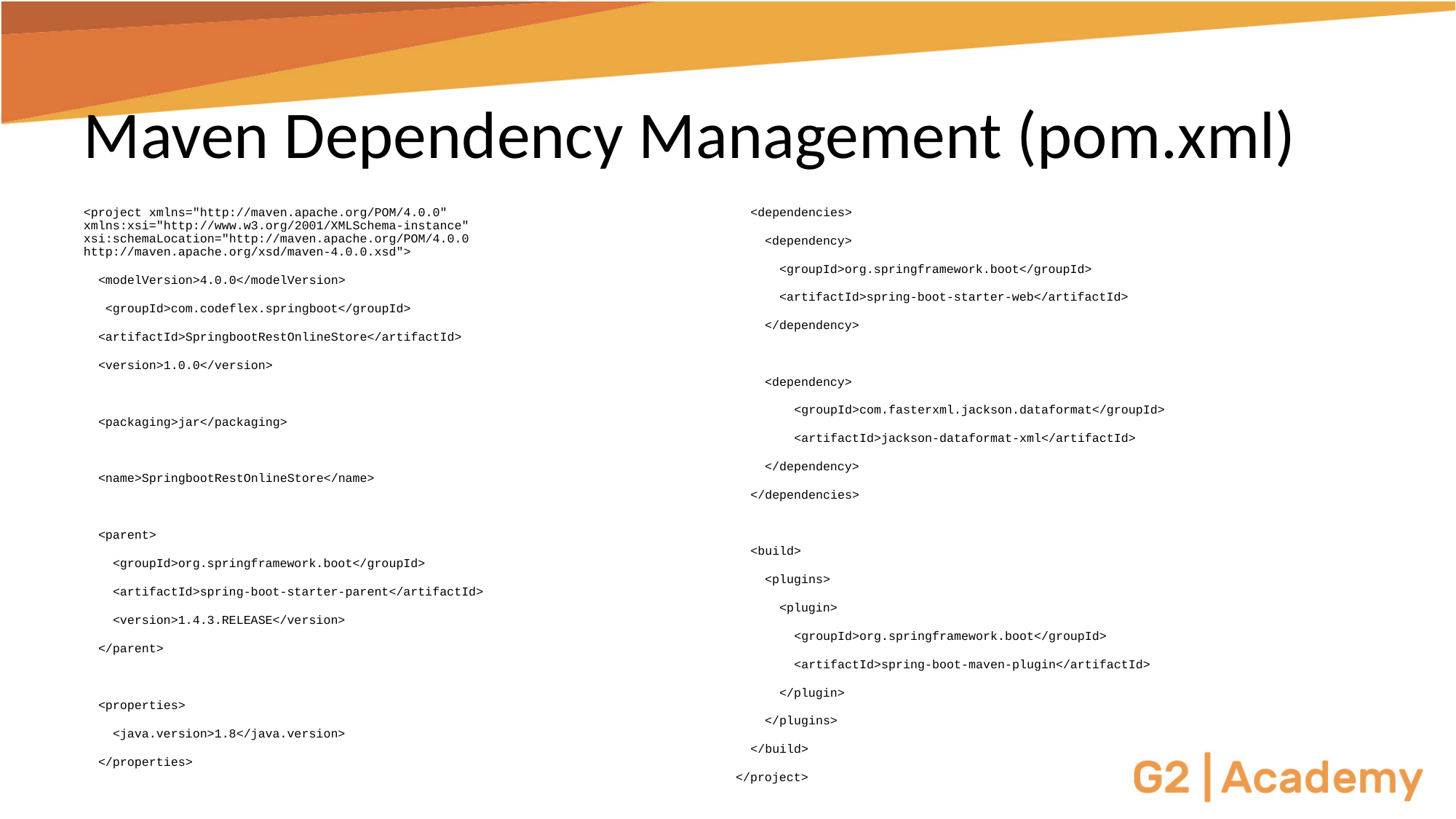

# Maven Dependency Management (pom.xml)
  <dependencies>
    <dependency>
      <groupId>org.springframework.boot</groupId>
      <artifactId>spring-boot-starter-web</artifactId>
    </dependency>

    <dependency>
        <groupId>com.fasterxml.jackson.dataformat</groupId>
        <artifactId>jackson-dataformat-xml</artifactId>
    </dependency>
  </dependencies>

  <build>
    <plugins>
      <plugin>
        <groupId>org.springframework.boot</groupId>
        <artifactId>spring-boot-maven-plugin</artifactId>
      </plugin>
    </plugins>
  </build>
</project>
<project xmlns="http://maven.apache.org/POM/4.0.0" xmlns:xsi="http://www.w3.org/2001/XMLSchema-instance" xsi:schemaLocation="http://maven.apache.org/POM/4.0.0 http://maven.apache.org/xsd/maven-4.0.0.xsd">
  <modelVersion>4.0.0</modelVersion>
   <groupId>com.codeflex.springboot</groupId>
  <artifactId>SpringbootRestOnlineStore</artifactId>
  <version>1.0.0</version>

  <packaging>jar</packaging>

  <name>SpringbootRestOnlineStore</name>

  <parent>
    <groupId>org.springframework.boot</groupId>
    <artifactId>spring-boot-starter-parent</artifactId>
    <version>1.4.3.RELEASE</version>
  </parent>

  <properties>
    <java.version>1.8</java.version>
  </properties>